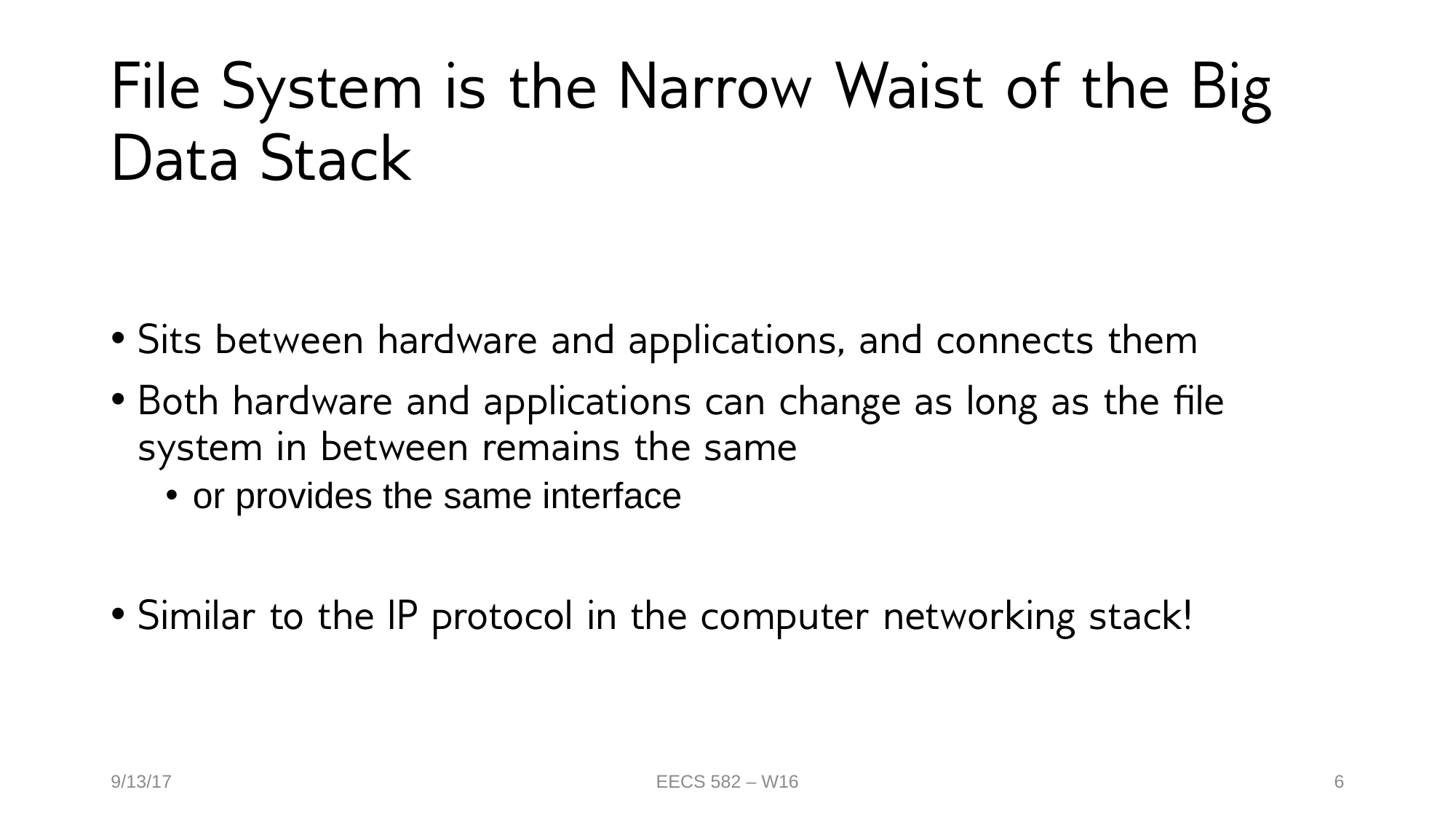

# File System is the Narrow Waist of the Big Data Stack
Sits between hardware and applications, and connects them
Both hardware and applications can change as long as the file system in between remains the same
or provides the same interface

Similar to the IP protocol in the computer networking stack!
9/13/17
EECS 582 – W16
6